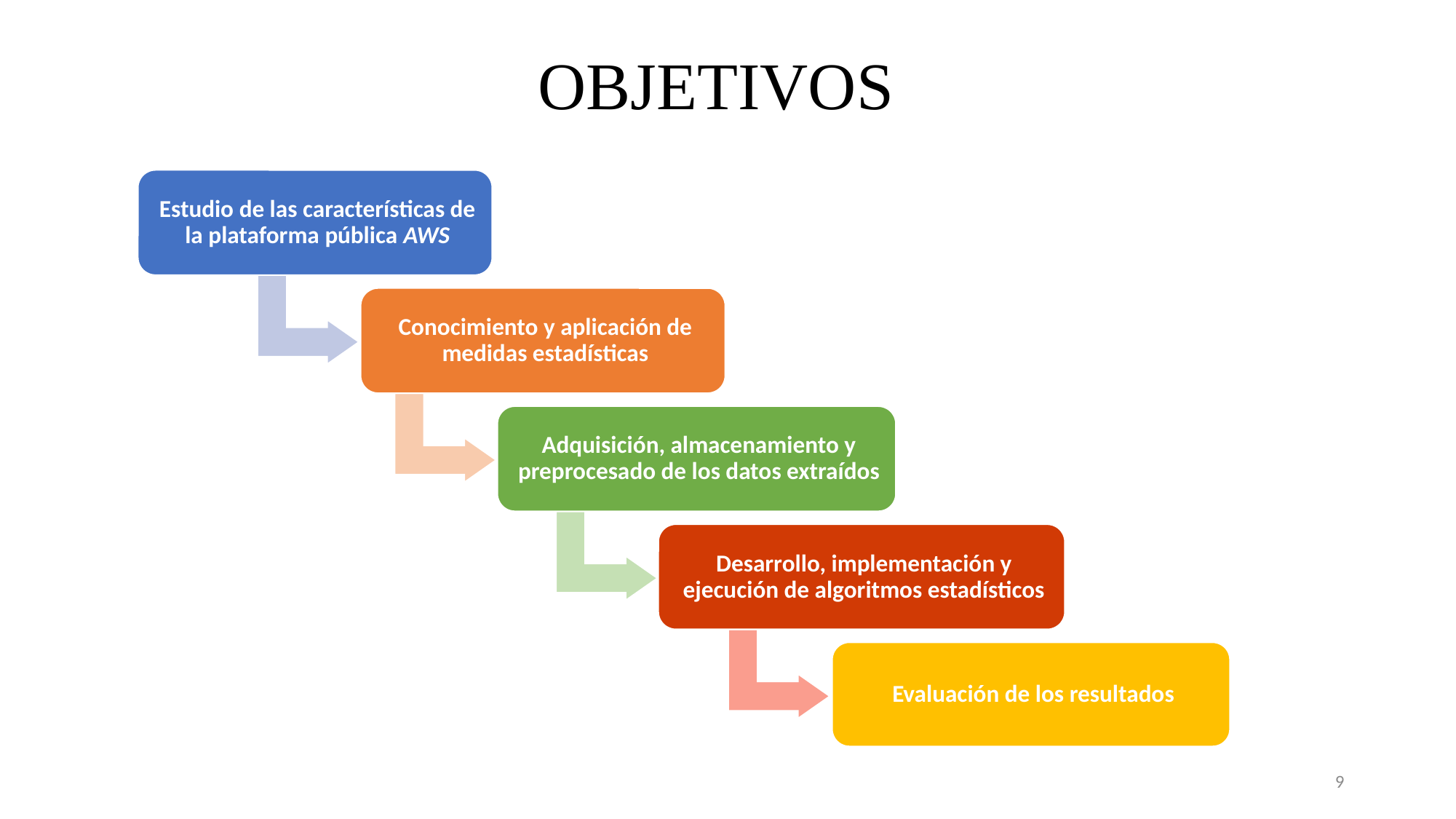

# OBJETIVOS
Estudio de las características de la plataforma pública AWS
Conocimiento y aplicación de medidas estadísticas
Adquisición, almacenamiento y preprocesado de los datos extraídos
Desarrollo, implementación y ejecución de algoritmos estadísticos
Evaluación de los resultados
9